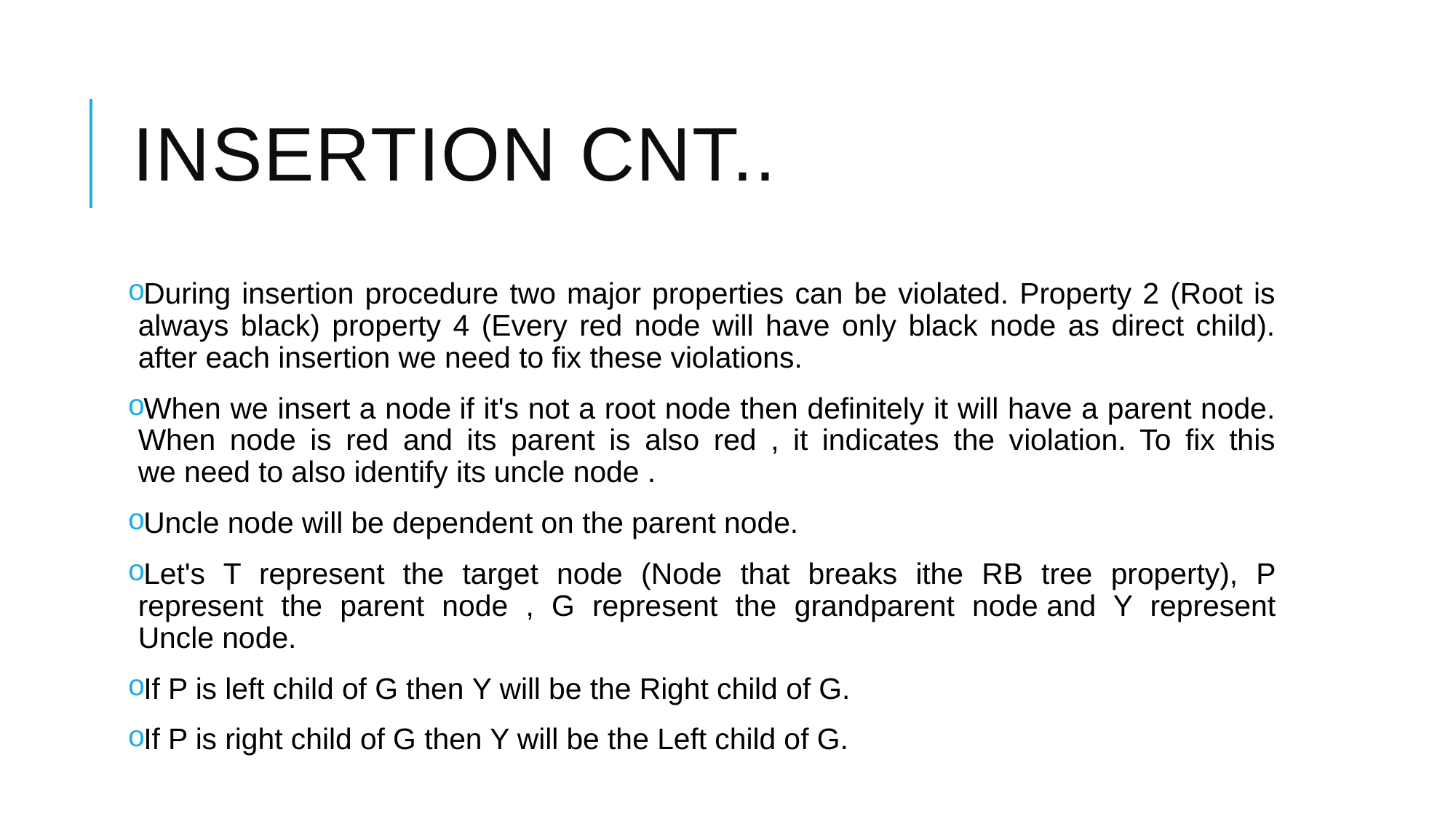

# Insertion CNT..
During insertion procedure two major properties can be violated. Property 2 (Root is always black) property 4 (Every red node will have only black node as direct child). after each insertion we need to fix these violations.
When we insert a node if it's not a root node then definitely it will have a parent node. When node is red and its parent is also red , it indicates the violation. To fix this we need to also identify its uncle node .
Uncle node will be dependent on the parent node.
Let's T represent the target node (Node that breaks ithe RB tree property), P represent the parent node , G represent the grandparent node and Y represent Uncle node.
If P is left child of G then Y will be the Right child of G.
If P is right child of G then Y will be the Left child of G.